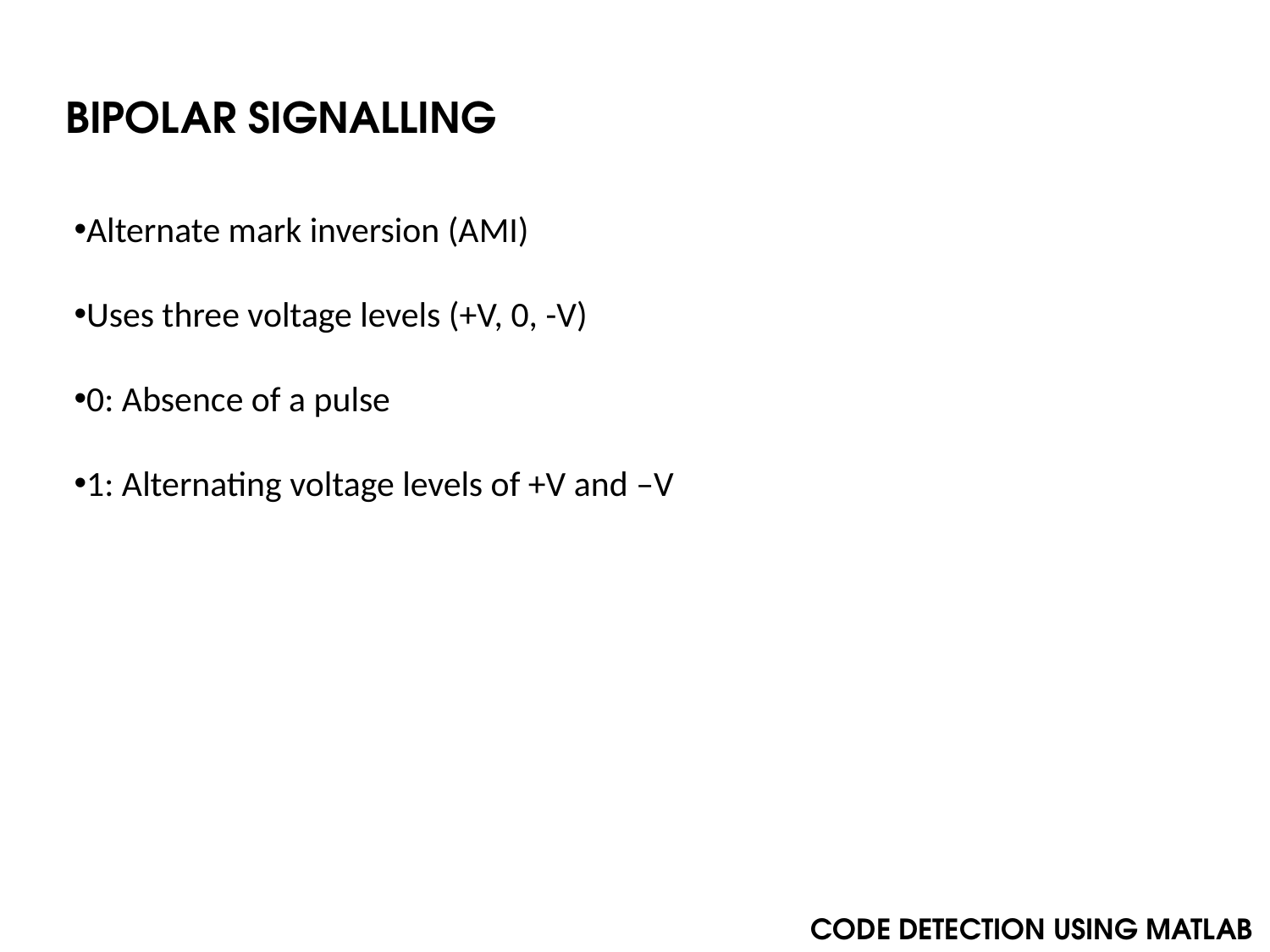

BIPOLAR SIGNALLING
Alternate mark inversion (AMI)

Uses three voltage levels (+V, 0, -V)

0: Absence of a pulse

1: Alternating voltage levels of +V and –V
CODE DETECTION USING MATLAB